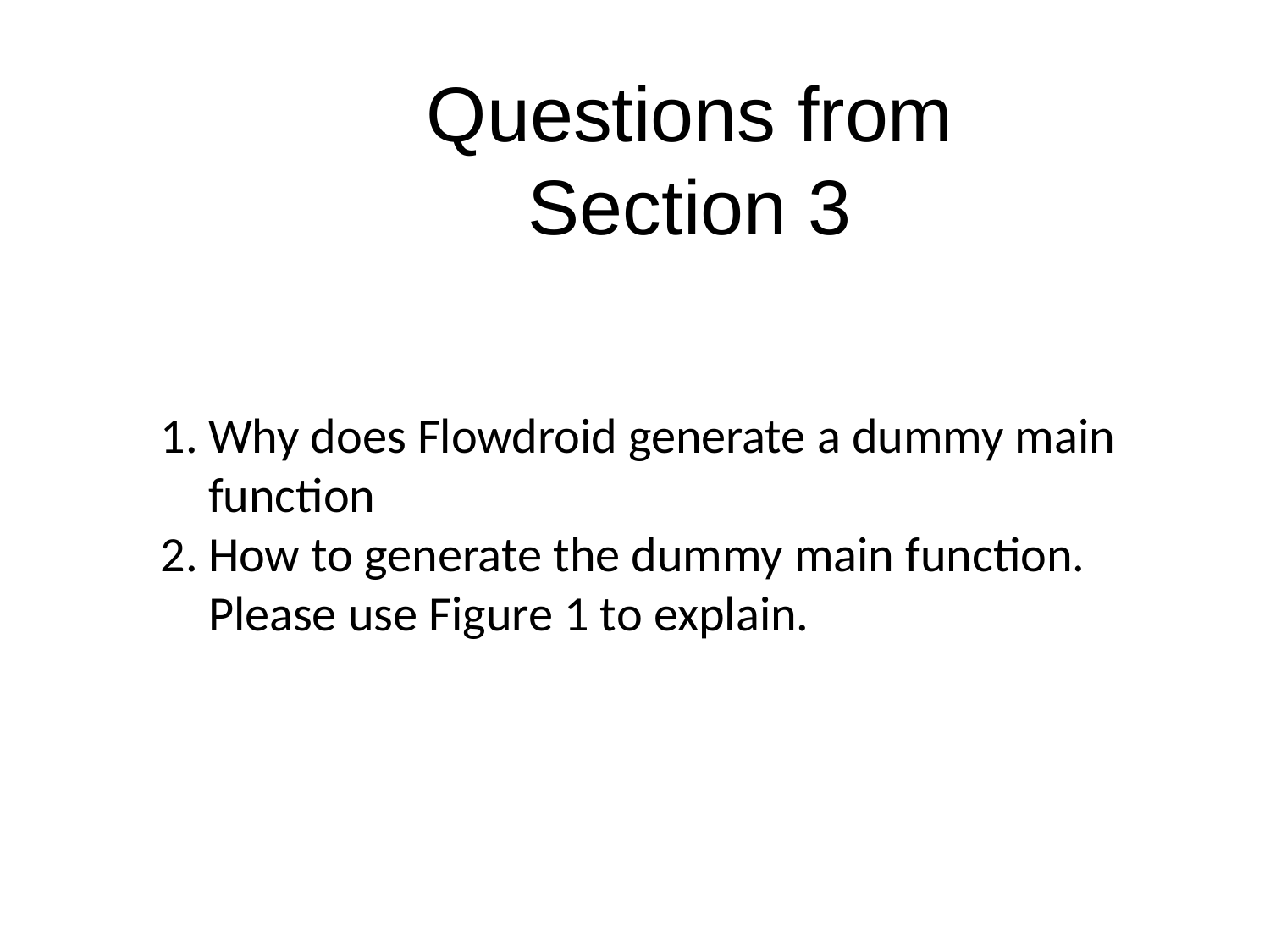

# Questions from Section 3

Why does Flowdroid generate a dummy main function
How to generate the dummy main function. Please use Figure 1 to explain.